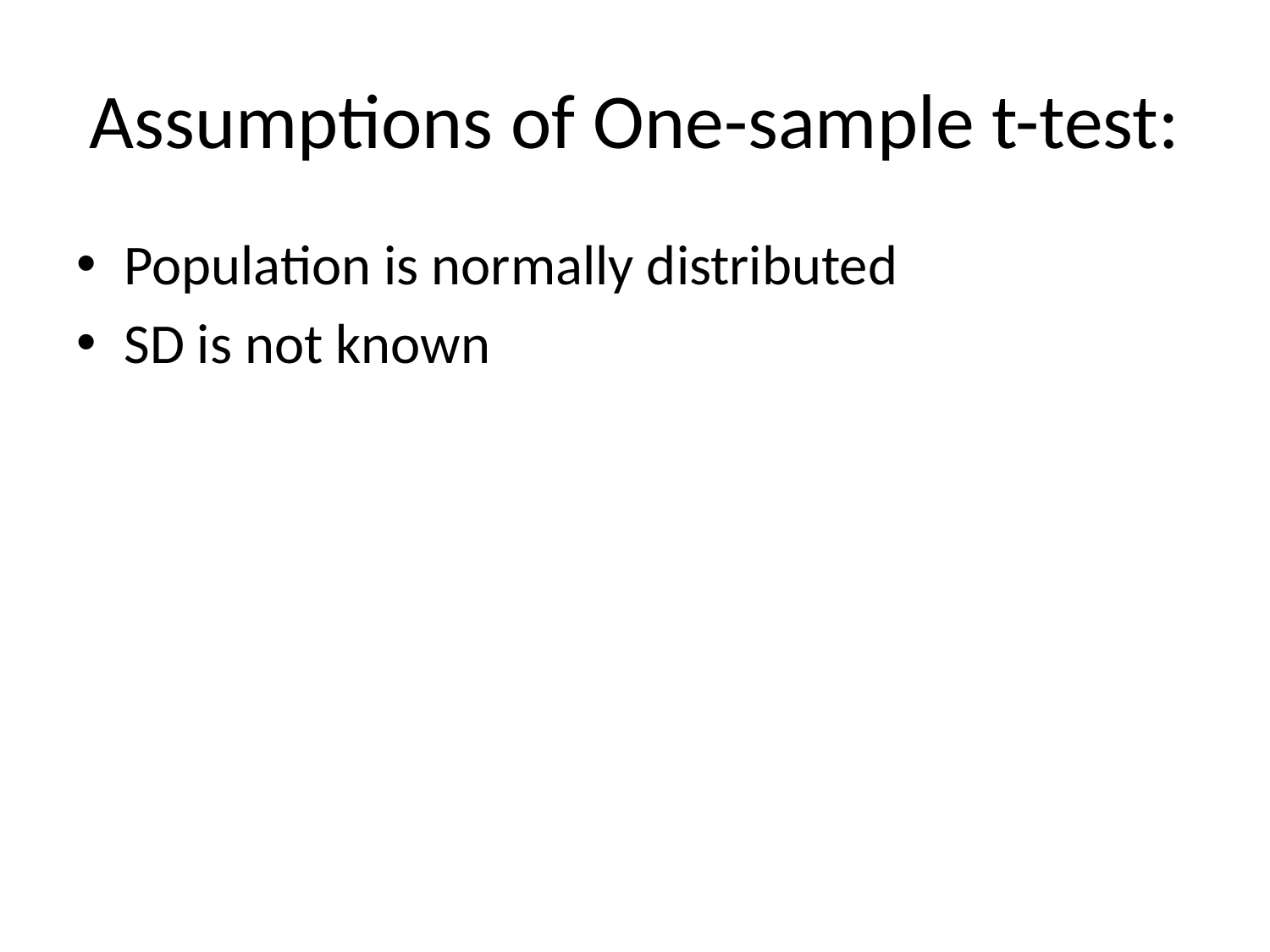

# Assumptions of One-sample t-test:
Population is normally distributed
SD is not known